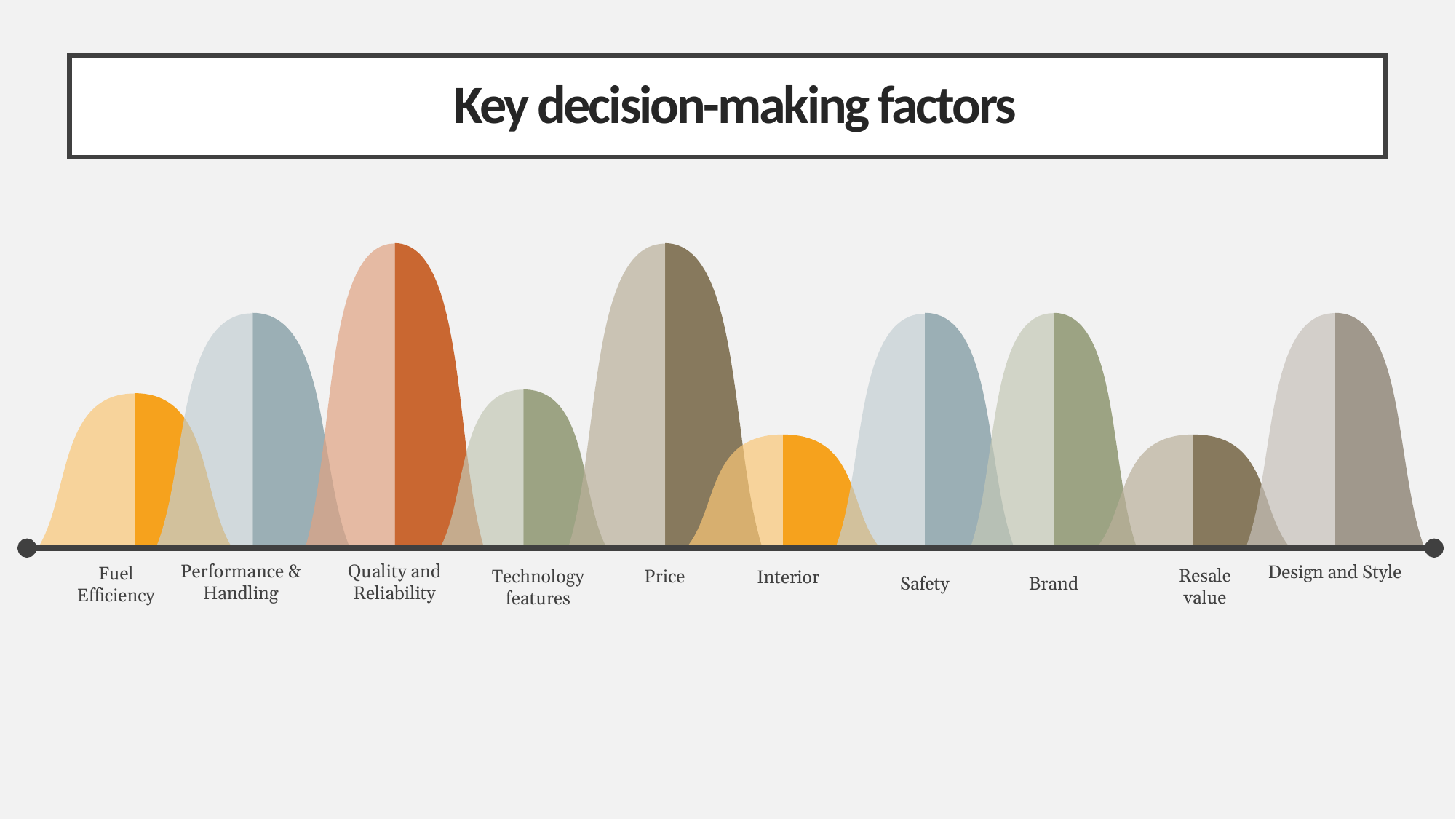

Key decision-making factors

Fuel Efficiency
Quality and Reliability
Performance & Handling
Design and Style
Resale value
Technology features
Price
Interior
Safety
Brand